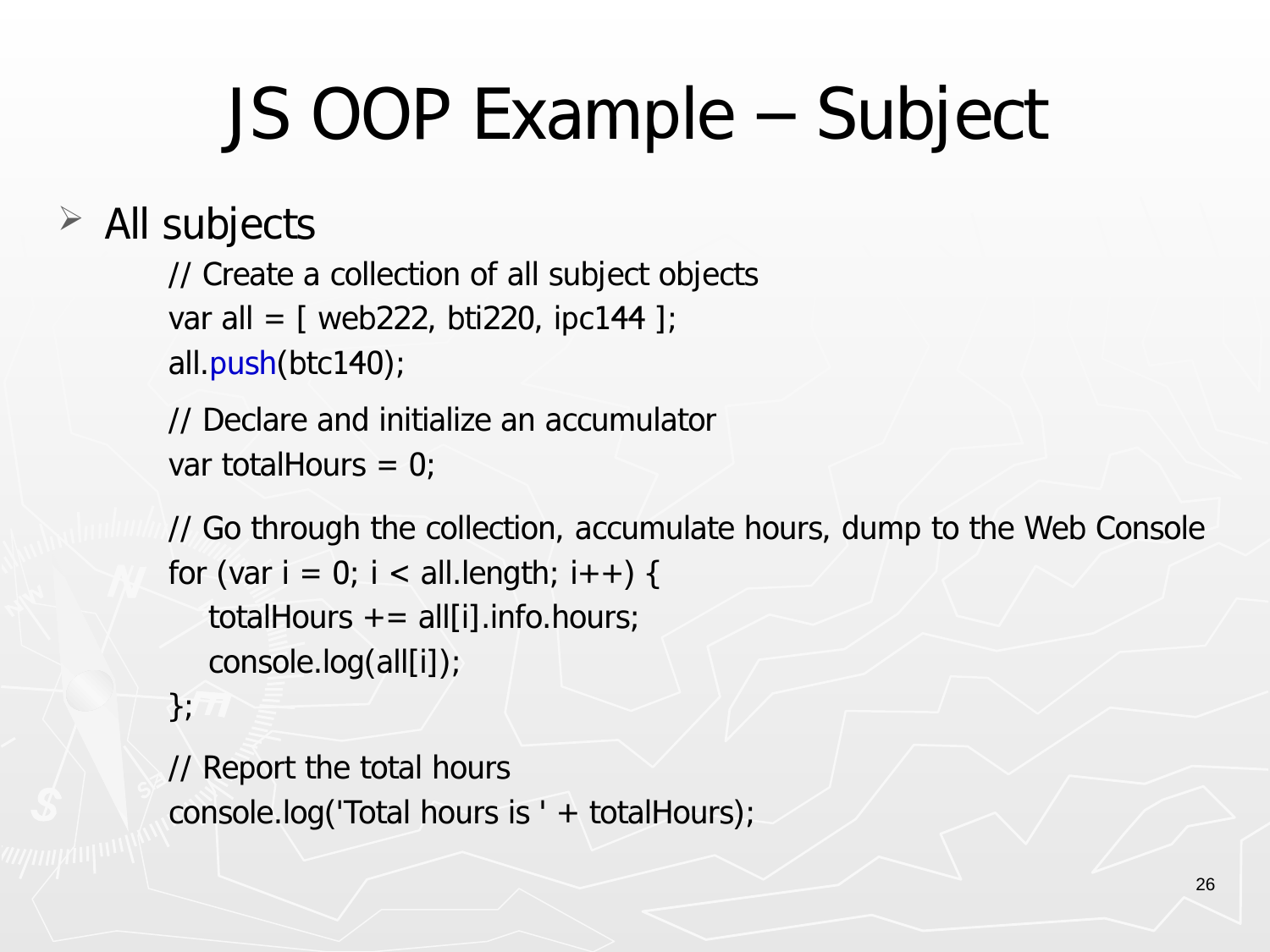

# JS OOP Example – Subject
All subjects
// Create a collection of all subject objects
var all = [ web222, bti220, ipc144 ];
all.push(btc140);

// Declare and initialize an accumulator
var totalHours = 0;

// Go through the collection, accumulate hours, dump to the Web Console
for (var i = 0; i < all.length; i++) {
    totalHours += all[i].info.hours;
    console.log(all[i]);
};

// Report the total hours
console.log('Total hours is ' + totalHours);
26